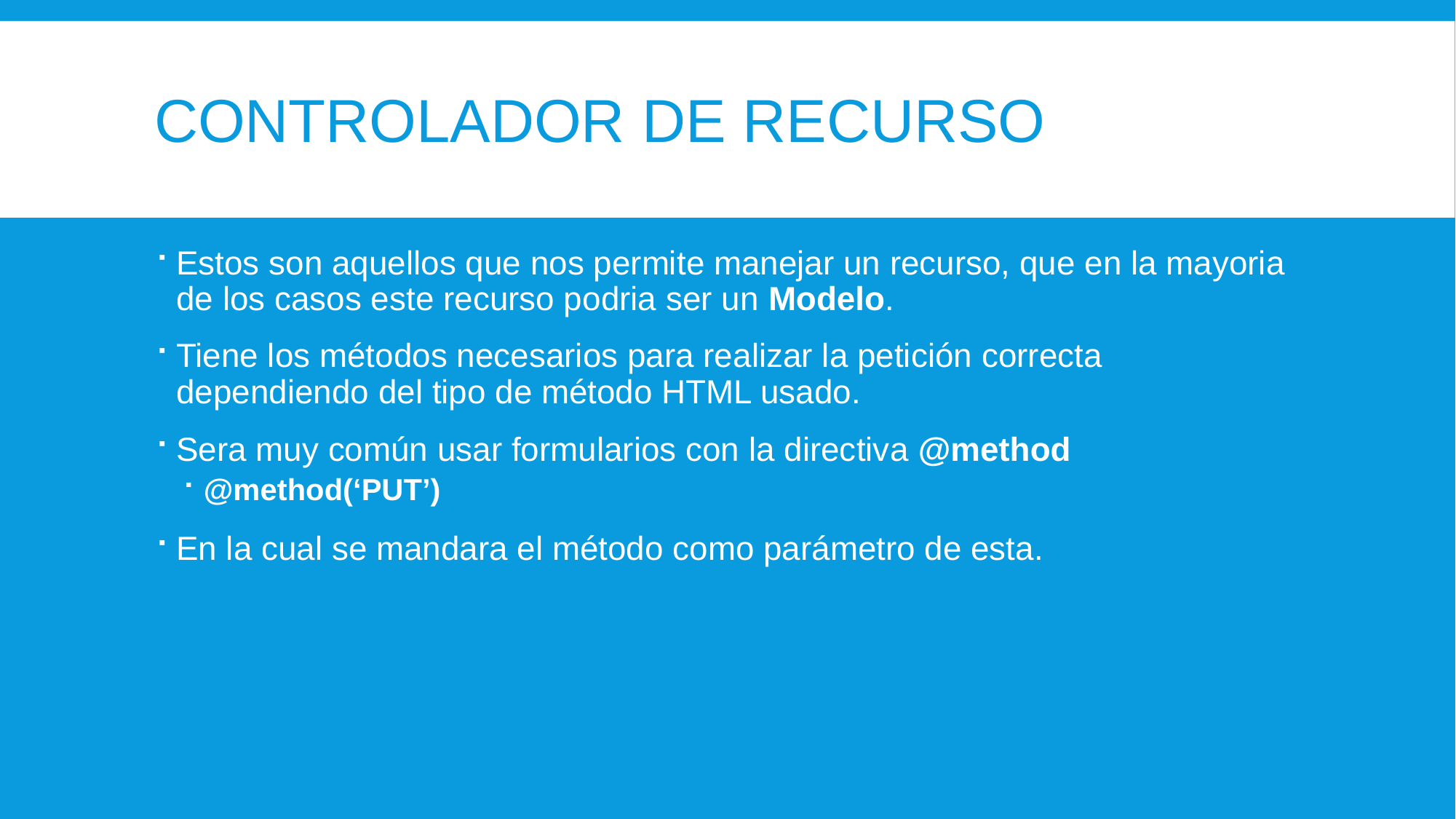

# Controlador de REcurso
Estos son aquellos que nos permite manejar un recurso, que en la mayoria de los casos este recurso podria ser un Modelo.
Tiene los métodos necesarios para realizar la petición correcta dependiendo del tipo de método HTML usado.
Sera muy común usar formularios con la directiva @method
@method(‘PUT’)
En la cual se mandara el método como parámetro de esta.